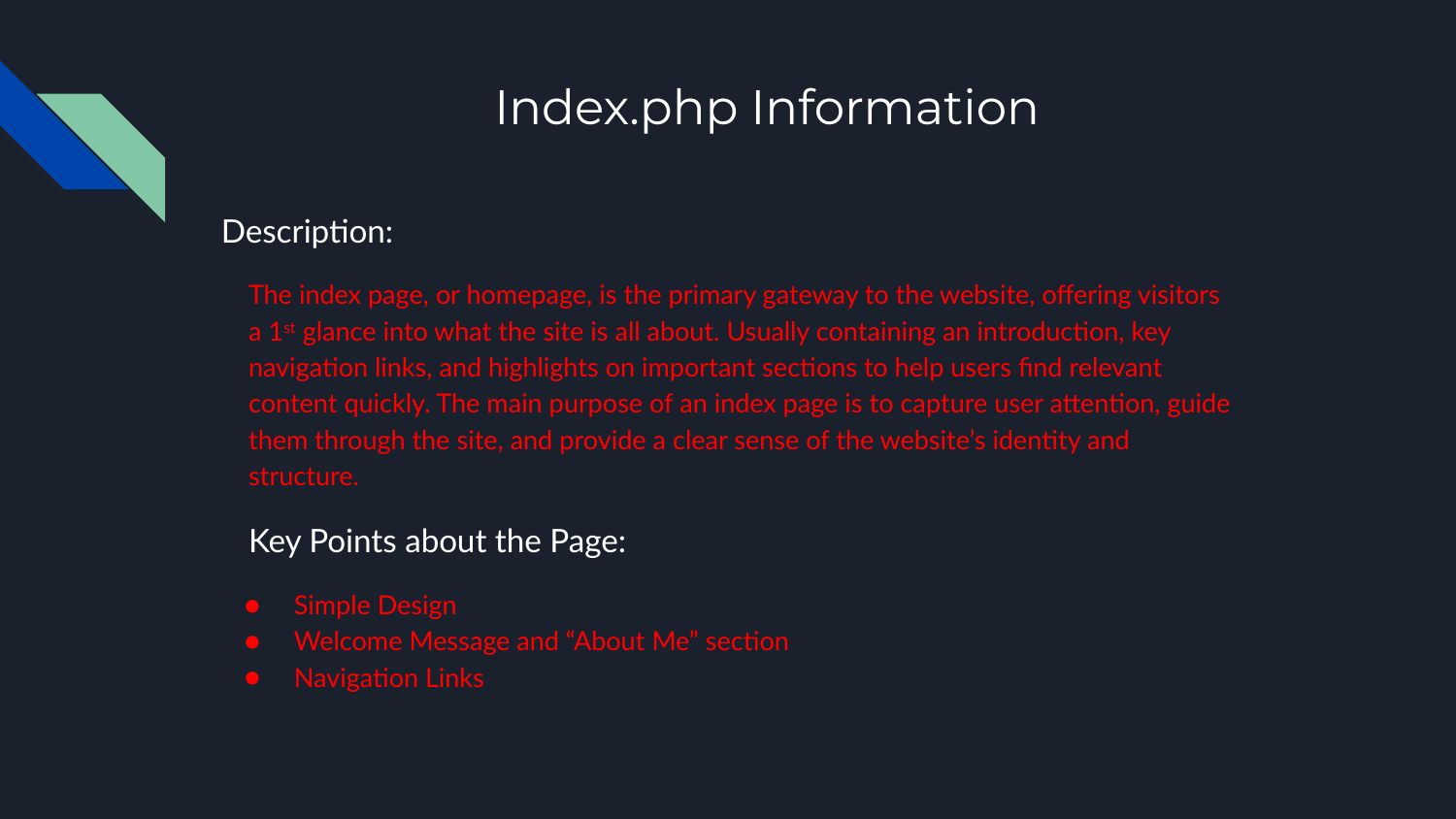

# Index.php Information
Description:
The index page, or homepage, is the primary gateway to the website, offering visitors a 1st glance into what the site is all about. Usually containing an introduction, key navigation links, and highlights on important sections to help users find relevant content quickly. The main purpose of an index page is to capture user attention, guide them through the site, and provide a clear sense of the website’s identity and structure.
Key Points about the Page:
Simple Design
Welcome Message and “About Me” section
Navigation Links